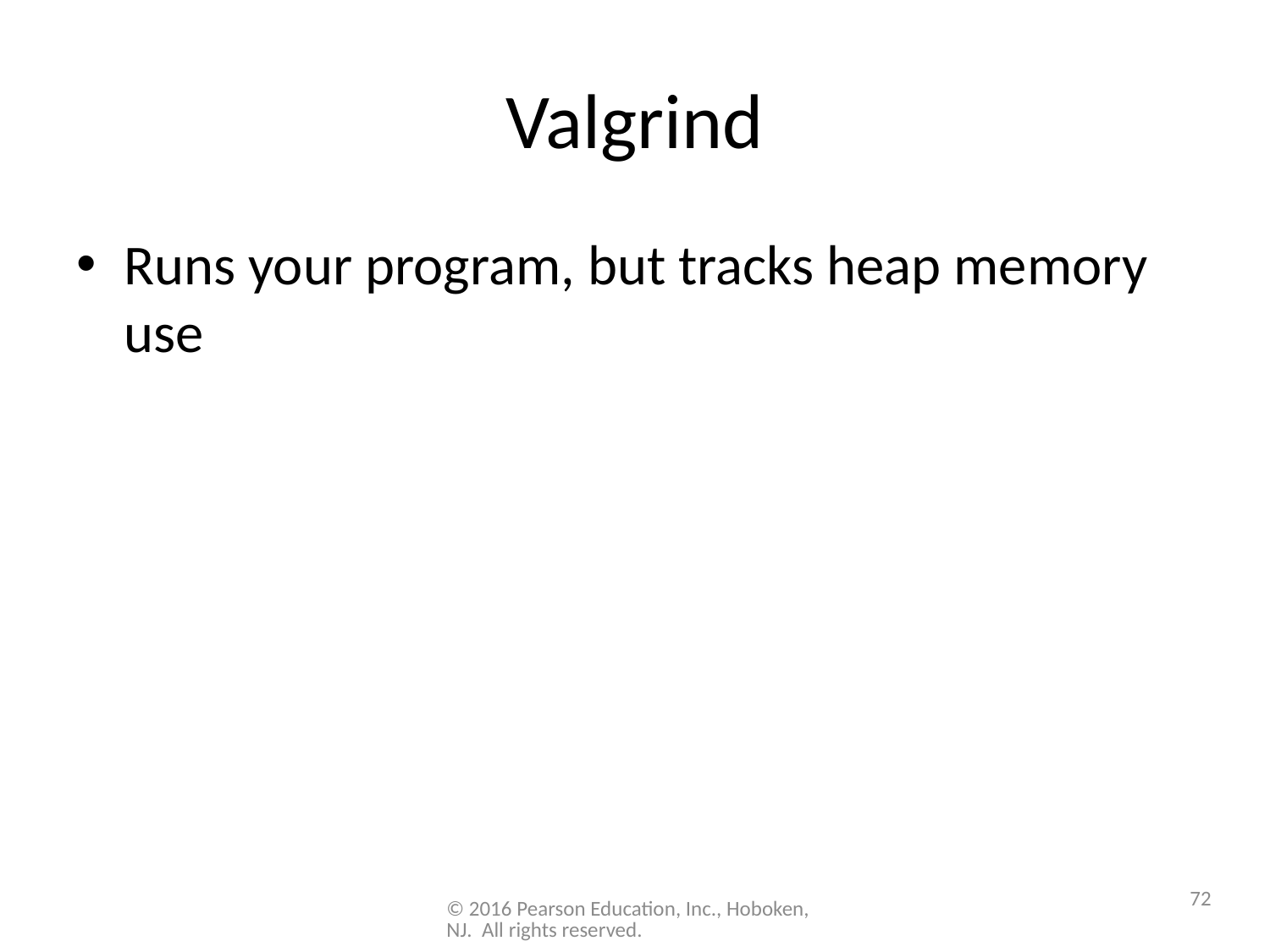

# Valgrind
Runs your program, but tracks heap memory use
72
© 2016 Pearson Education, Inc., Hoboken, NJ.  All rights reserved.